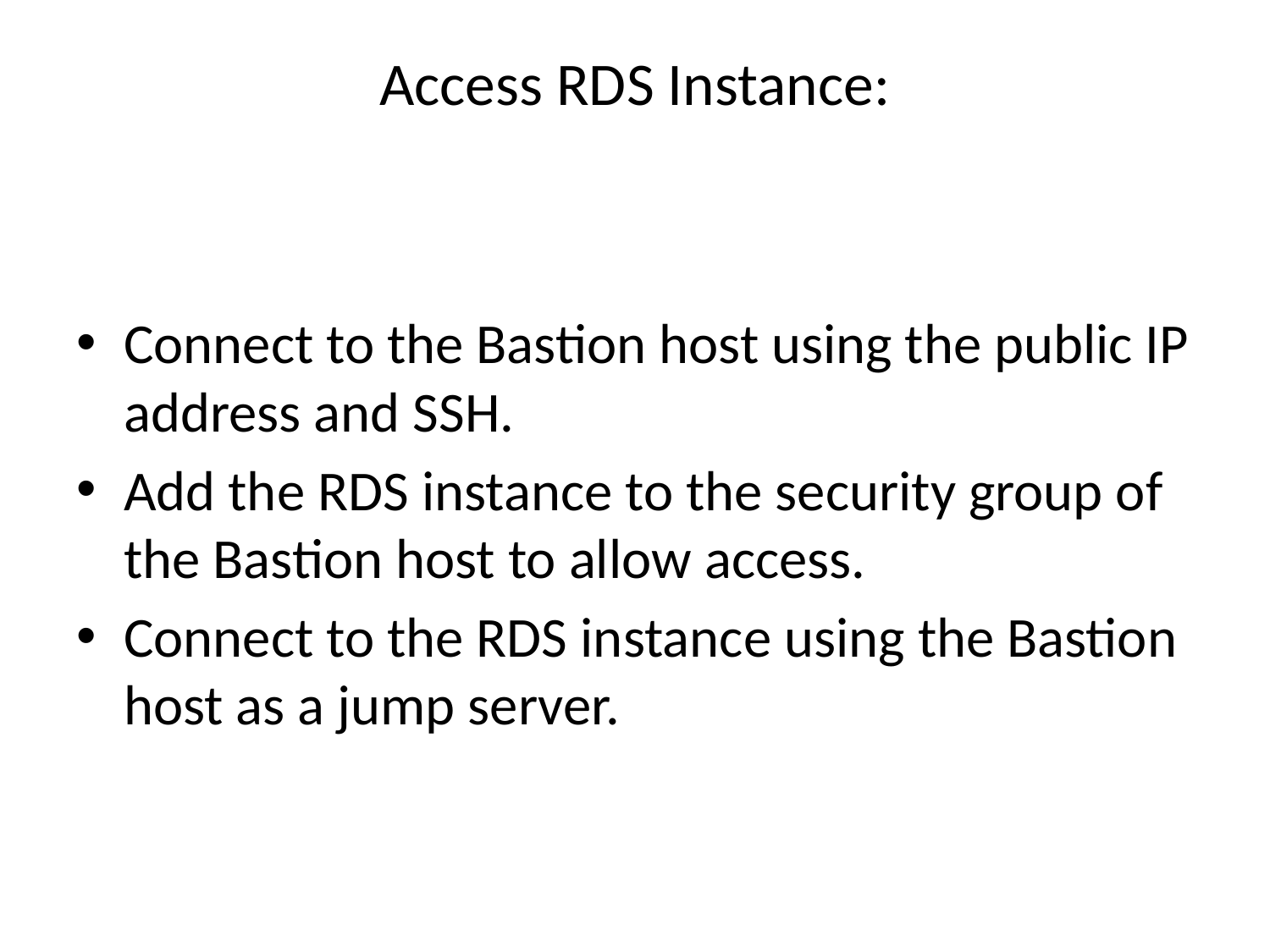

# Access RDS Instance:

Connect to the Bastion host using the public IP address and SSH.
Add the RDS instance to the security group of the Bastion host to allow access.
Connect to the RDS instance using the Bastion host as a jump server.